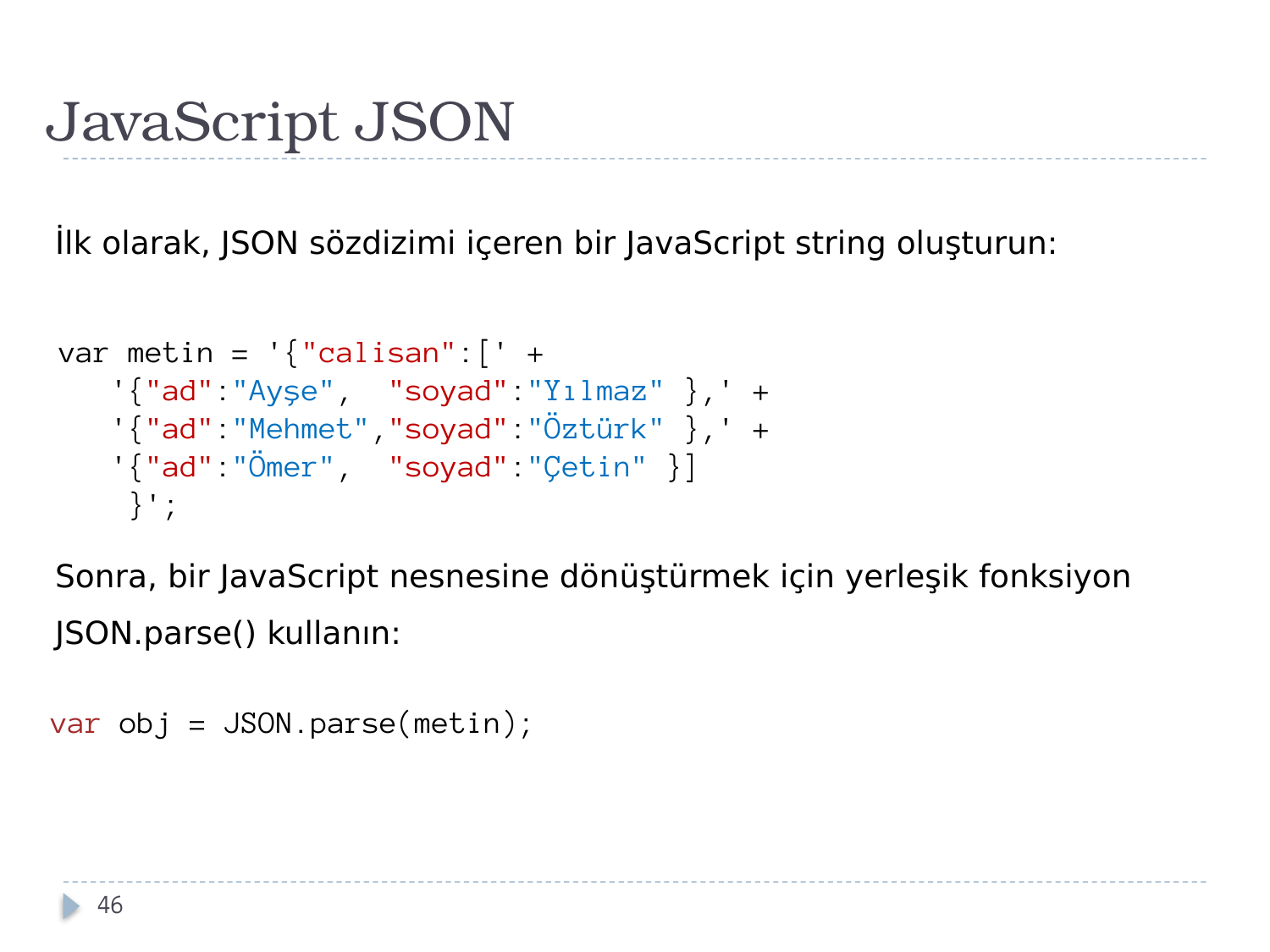

JavaScript JSON
İlk olarak, JSON sözdizimi içeren bir JavaScript string oluşturun:
var metin = '{"calisan":[' +
   '{"ad":"Ayşe",  "soyad":"Yılmaz" },' +
   '{"ad":"Mehmet","soyad":"Öztürk" },' +
   '{"ad":"Ömer",  "soyad":"Çetin" }]
    }';
Sonra, bir JavaScript nesnesine dönüştürmek için yerleşik fonksiyon JSON.parse() kullanın:
var obj = JSON.parse(metin);
46